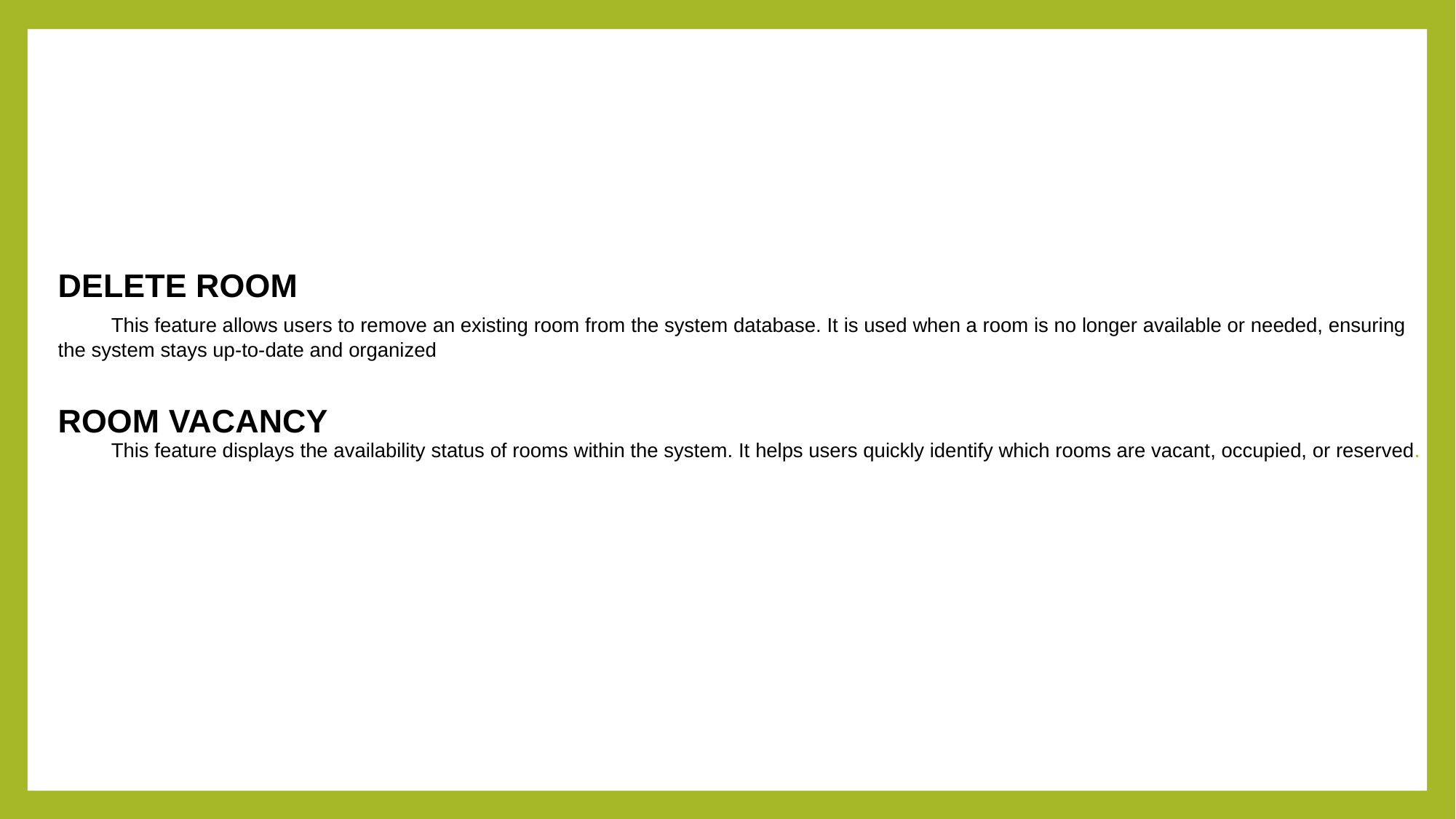

# DELETE ROOM This feature allows users to remove an existing room from the system database. It is used when a room is no longer available or needed, ensuring the system stays up-to-date and organized ROOM VACANCY This feature displays the availability status of rooms within the system. It helps users quickly identify which rooms are vacant, occupied, or reserved.